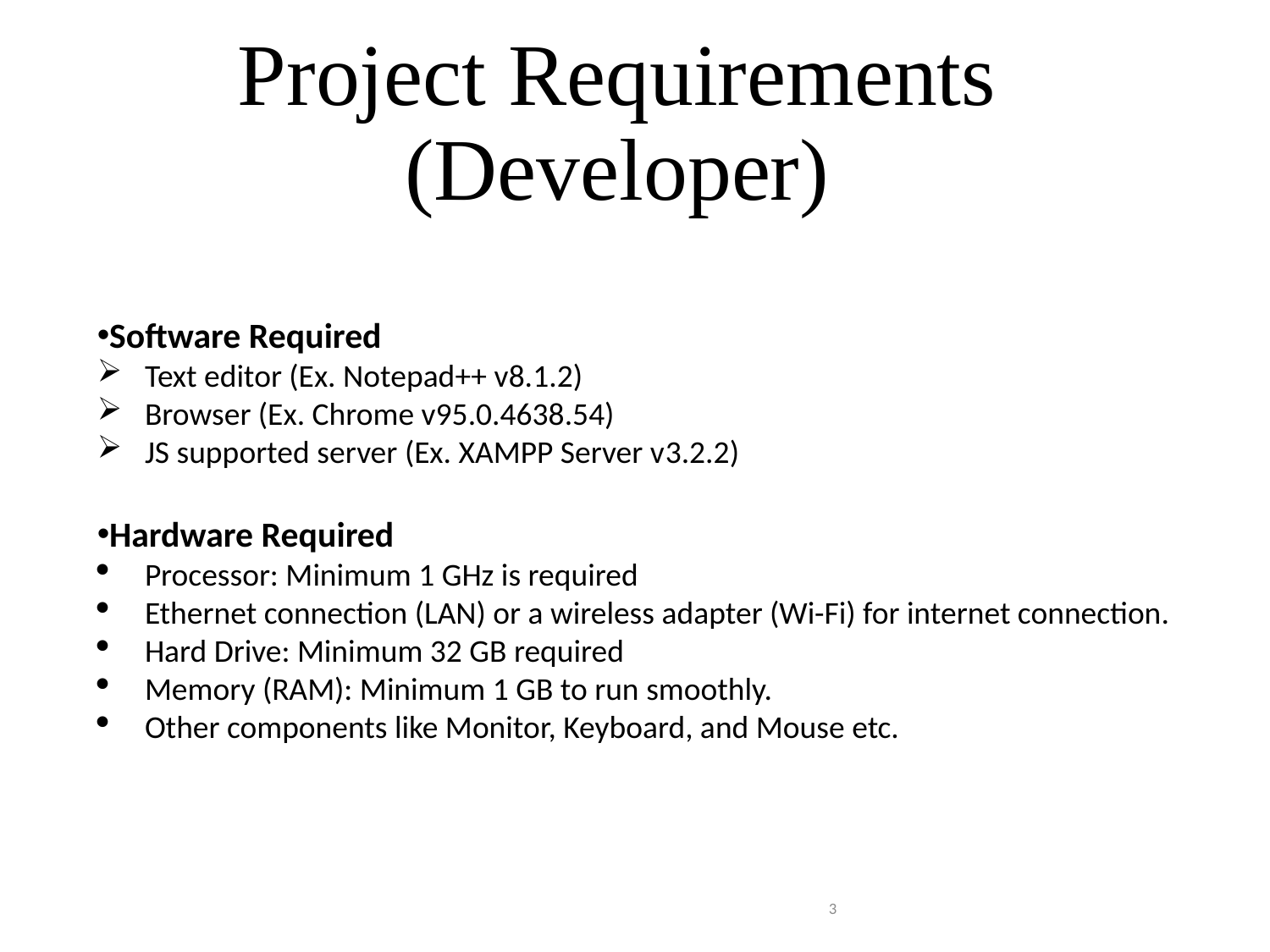

# Project Requirements (Developer)
Software Required
Text editor (Ex. Notepad++ v8.1.2)
Browser (Ex. Chrome v95.0.4638.54)
JS supported server (Ex. XAMPP Server v3.2.2)

Hardware Required
Processor: Minimum 1 GHz is required
Ethernet connection (LAN) or a wireless adapter (Wi-Fi) for internet connection.
Hard Drive: Minimum 32 GB required
Memory (RAM): Minimum 1 GB to run smoothly.
Other components like Monitor, Keyboard, and Mouse etc.

3